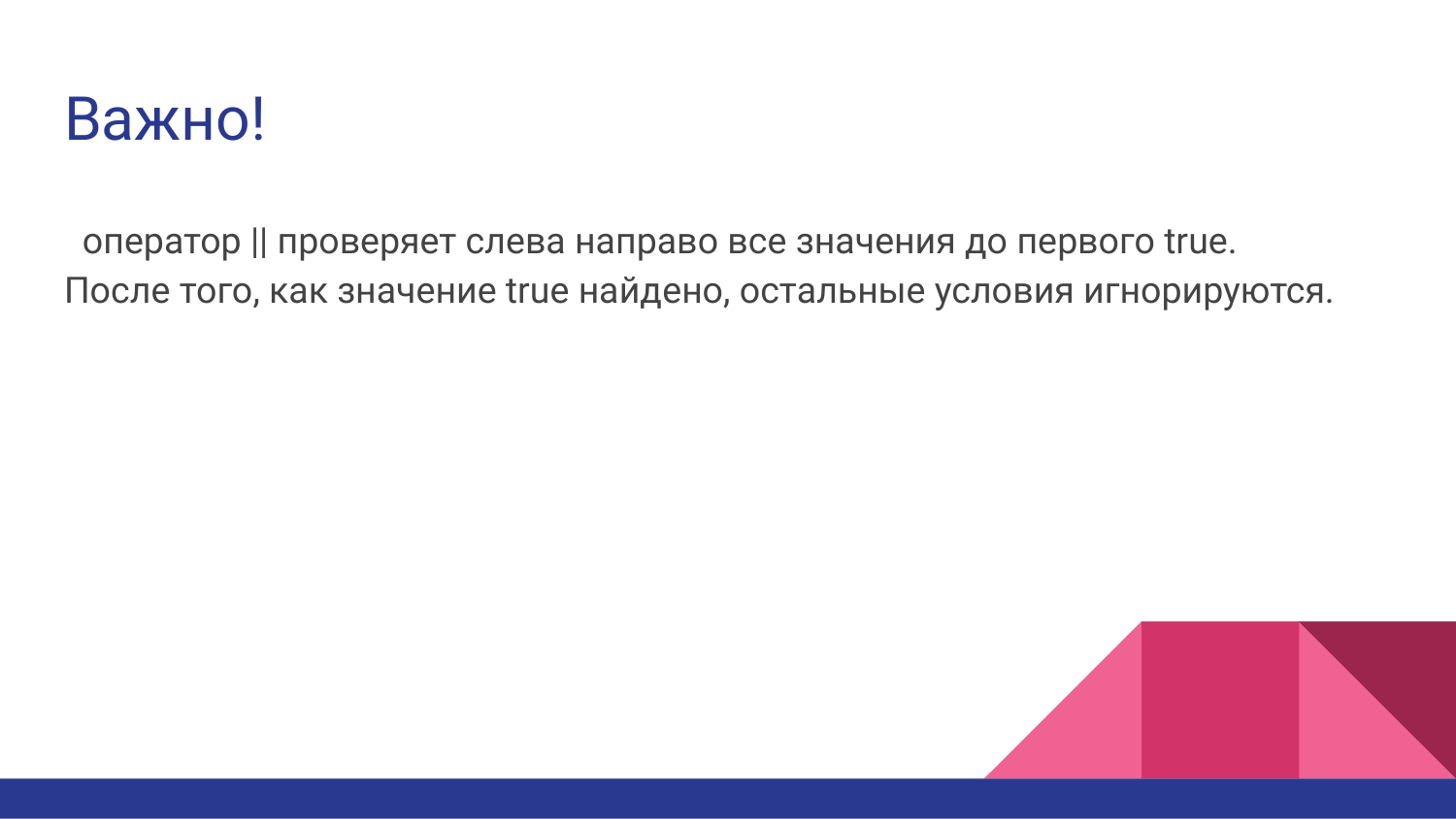

# Важно!
оператор || проверяет слева направо все значения до первого true.
После того, как значение true найдено, остальные условия игнорируются.